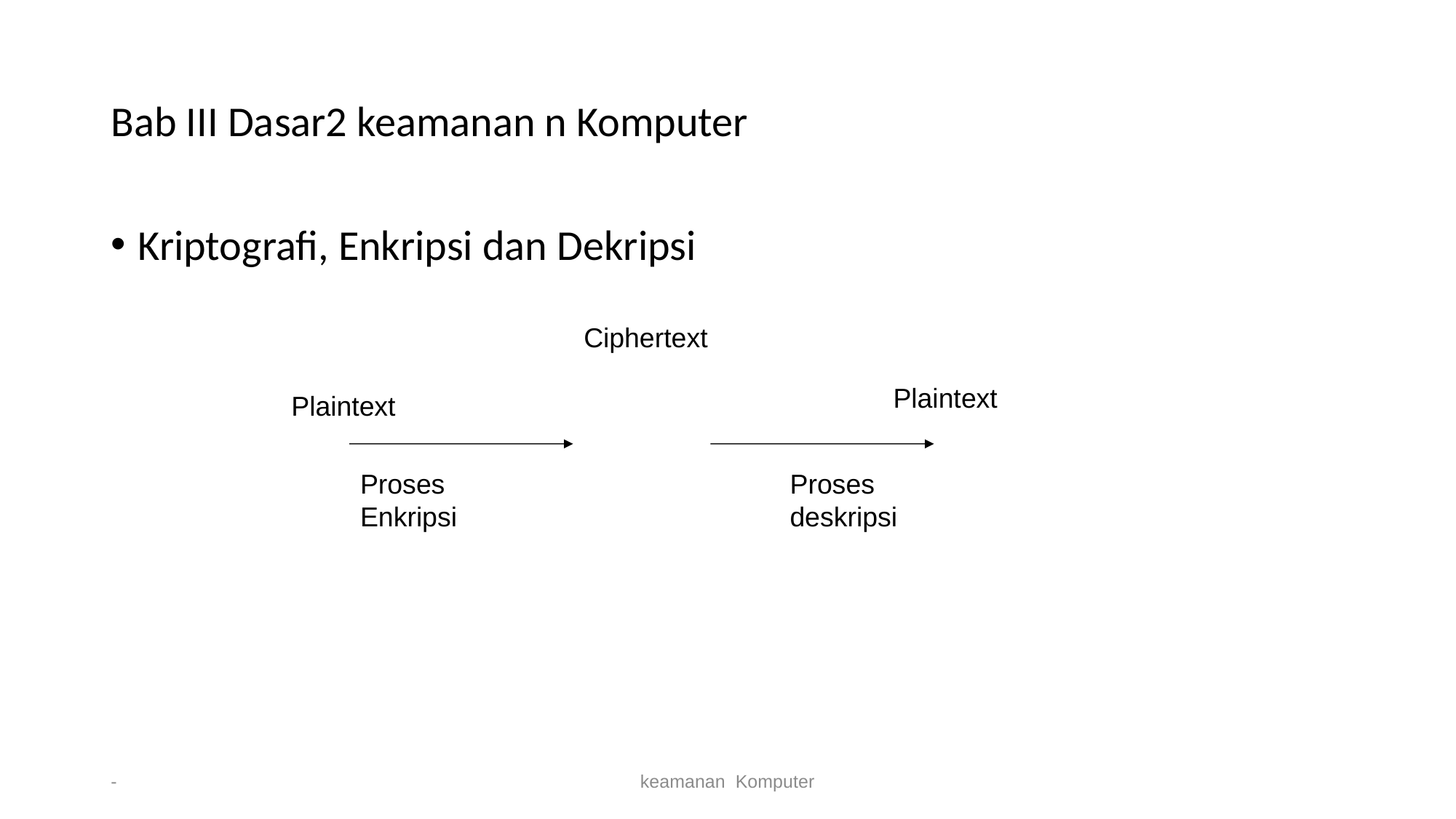

# Bab III Dasar2 keamanan n Komputer
Kriptografi, Enkripsi dan Dekripsi
Ciphertext
Plaintext
Plaintext

Proses Enkripsi
Proses deskripsi
-
keamanan  Komputer